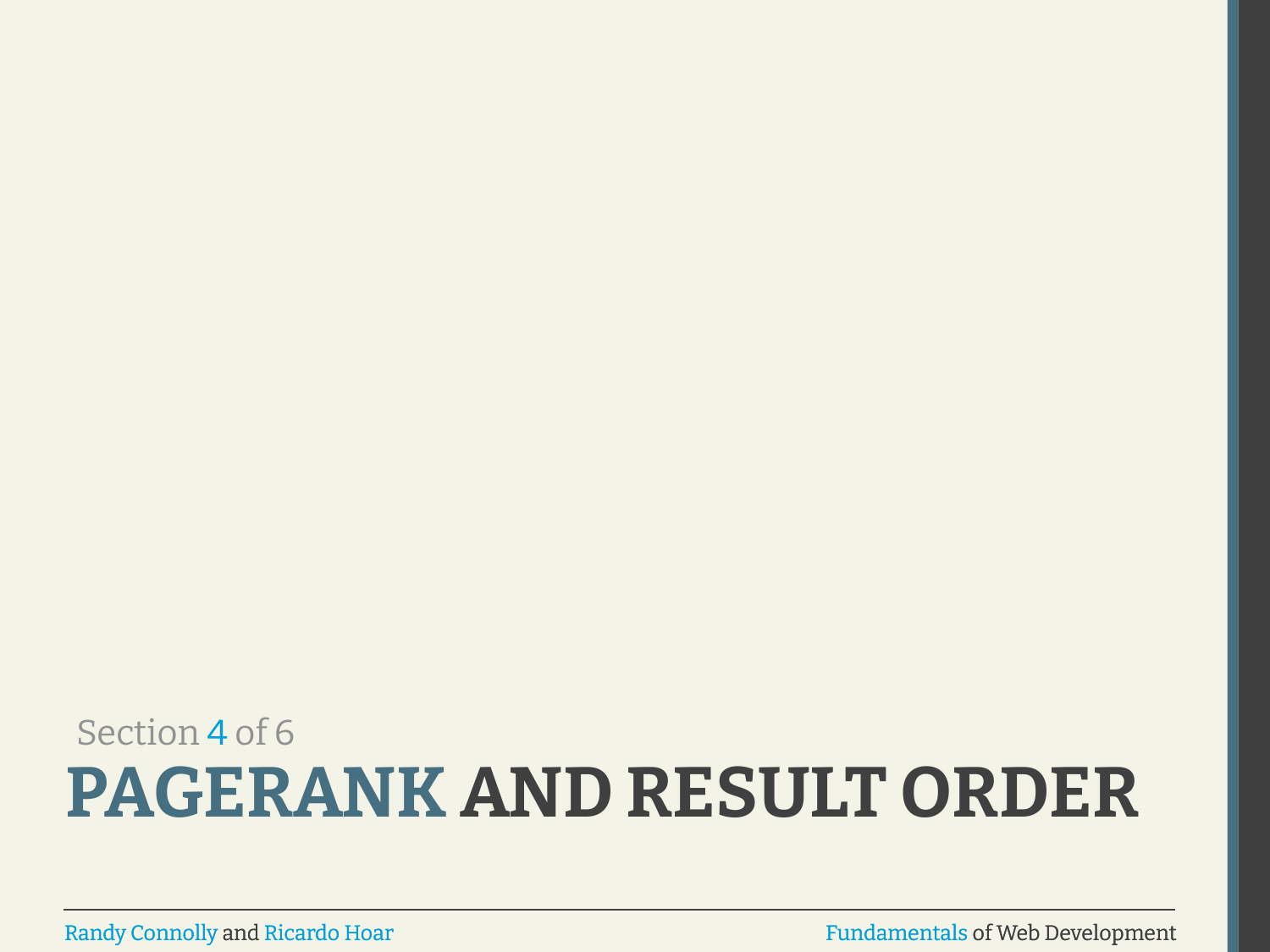

Section 4 of 6
# PageRank and Result Order